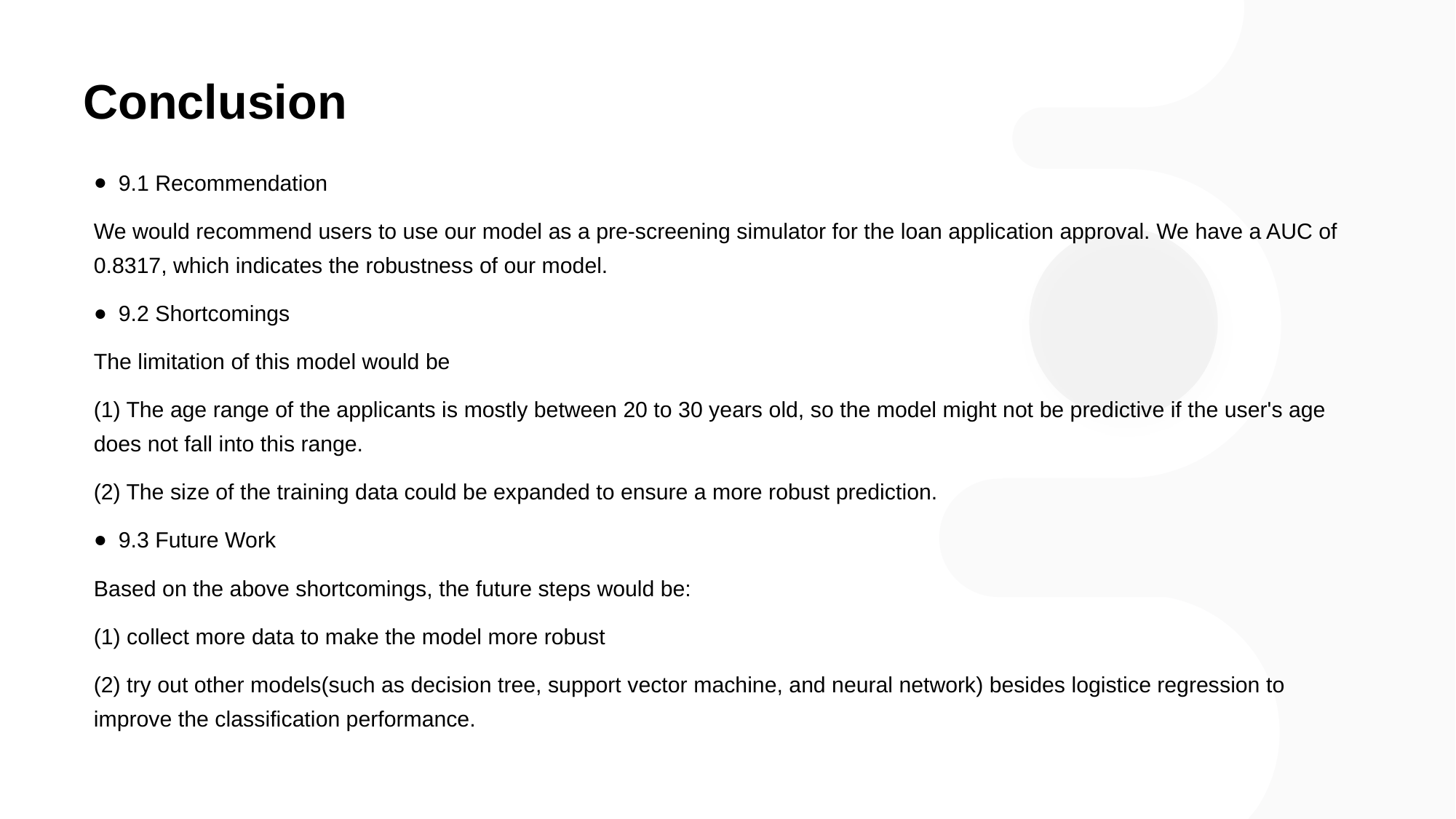

# Conclusion
9.1 Recommendation
We would recommend users to use our model as a pre-screening simulator for the loan application approval. We have a AUC of 0.8317, which indicates the robustness of our model.
9.2 Shortcomings
The limitation of this model would be
(1) The age range of the applicants is mostly between 20 to 30 years old, so the model might not be predictive if the user's age does not fall into this range.
(2) The size of the training data could be expanded to ensure a more robust prediction.
9.3 Future Work
Based on the above shortcomings, the future steps would be:
(1) collect more data to make the model more robust
(2) try out other models(such as decision tree, support vector machine, and neural network) besides logistice regression to improve the classification performance.